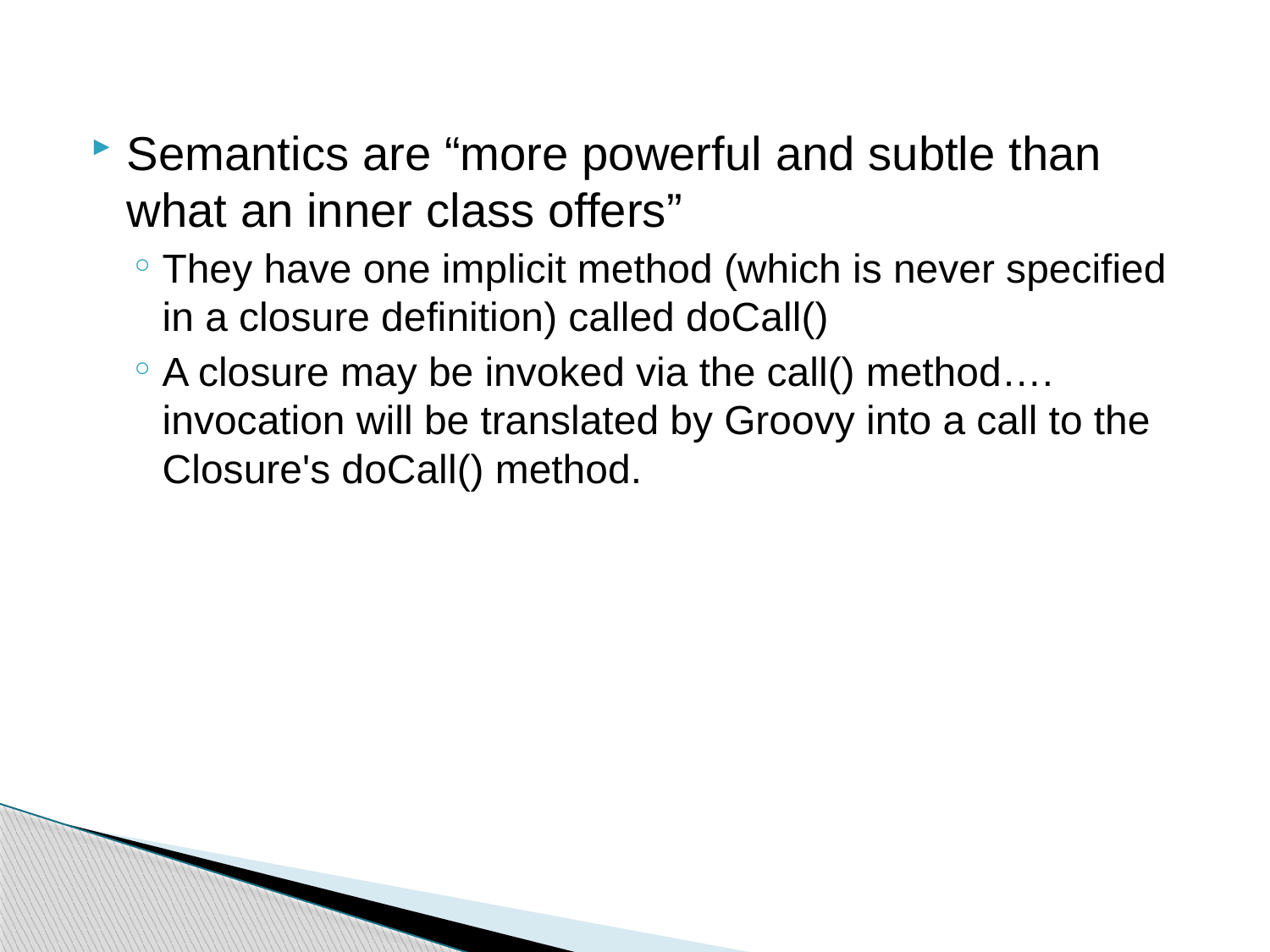

Semantics are “more powerful and subtle than what an inner class offers”
They have one implicit method (which is never specified in a closure definition) called doCall()
A closure may be invoked via the call() method…. invocation will be translated by Groovy into a call to the Closure's doCall() method.